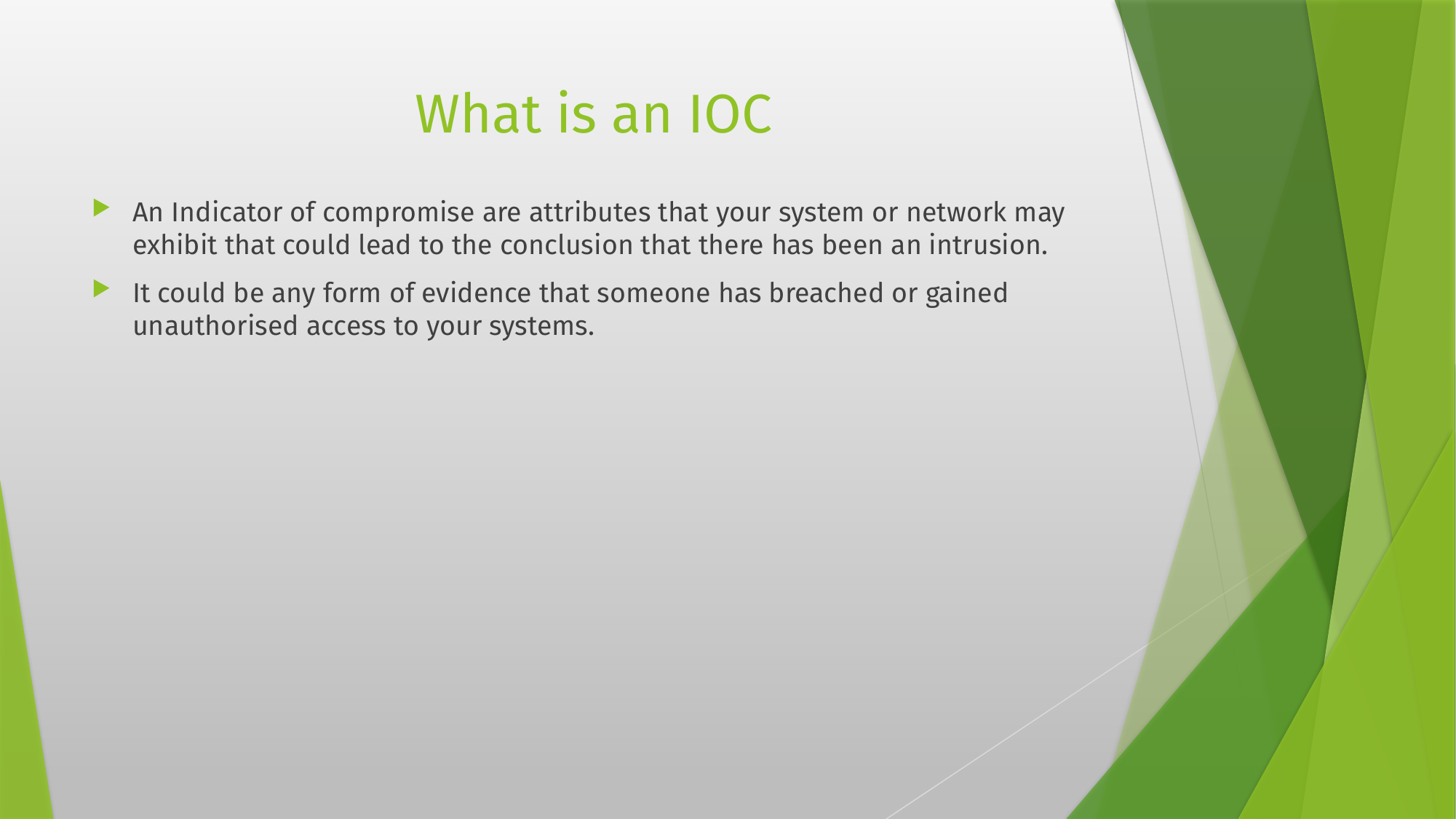

# What is an IOC
An Indicator of compromise are attributes that your system or network may exhibit that could lead to the conclusion that there has been an intrusion.
It could be any form of evidence that someone has breached or gained unauthorised access to your systems.